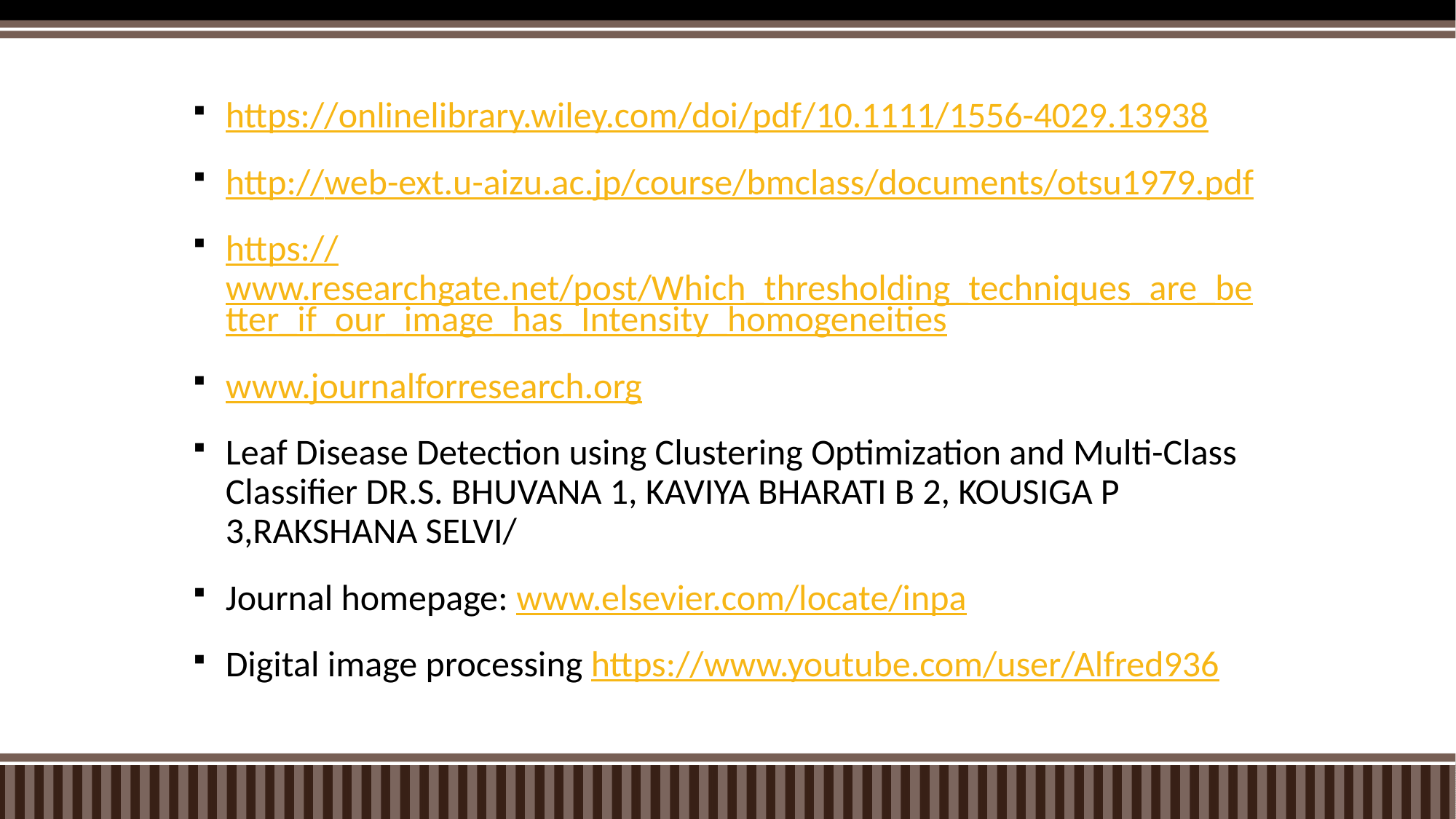

https://onlinelibrary.wiley.com/doi/pdf/10.1111/1556-4029.13938
http://web-ext.u-aizu.ac.jp/course/bmclass/documents/otsu1979.pdf
https://www.researchgate.net/post/Which_thresholding_techniques_are_better_if_our_image_has_Intensity_homogeneities
www.journalforresearch.org
Leaf Disease Detection using Clustering Optimization and Multi-Class Classifier DR.S. BHUVANA 1, KAVIYA BHARATI B 2, KOUSIGA P 3,RAKSHANA SELVI/
Journal homepage: www.elsevier.com/locate/inpa
Digital image processing https://www.youtube.com/user/Alfred936